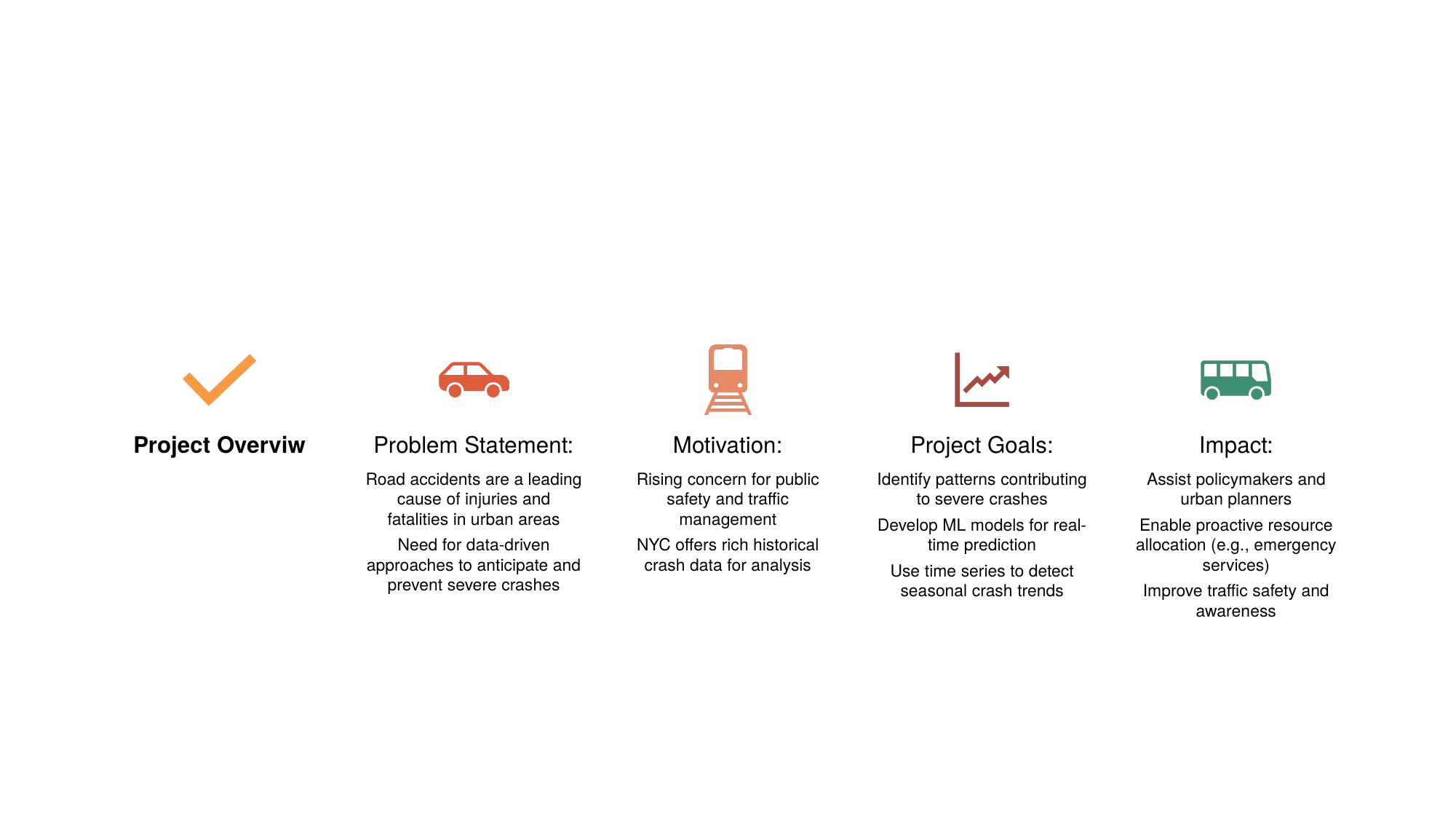

Project Overviw
Problem Statement:
Road accidents are a leading cause of injuries and fatalities in urban areas
Need for data-driven approaches to anticipate and prevent severe crashes
Motivation:
Rising concern for public safety and traffic management
NYC offers rich historical crash data for analysis
Project Goals:
Identify patterns contributing to severe crashes
Develop ML models for real-time prediction
Use time series to detect seasonal crash trends
Impact:
Assist policymakers and urban planners
Enable proactive resource allocation (e.g., emergency services)
Improve traffic safety and awareness